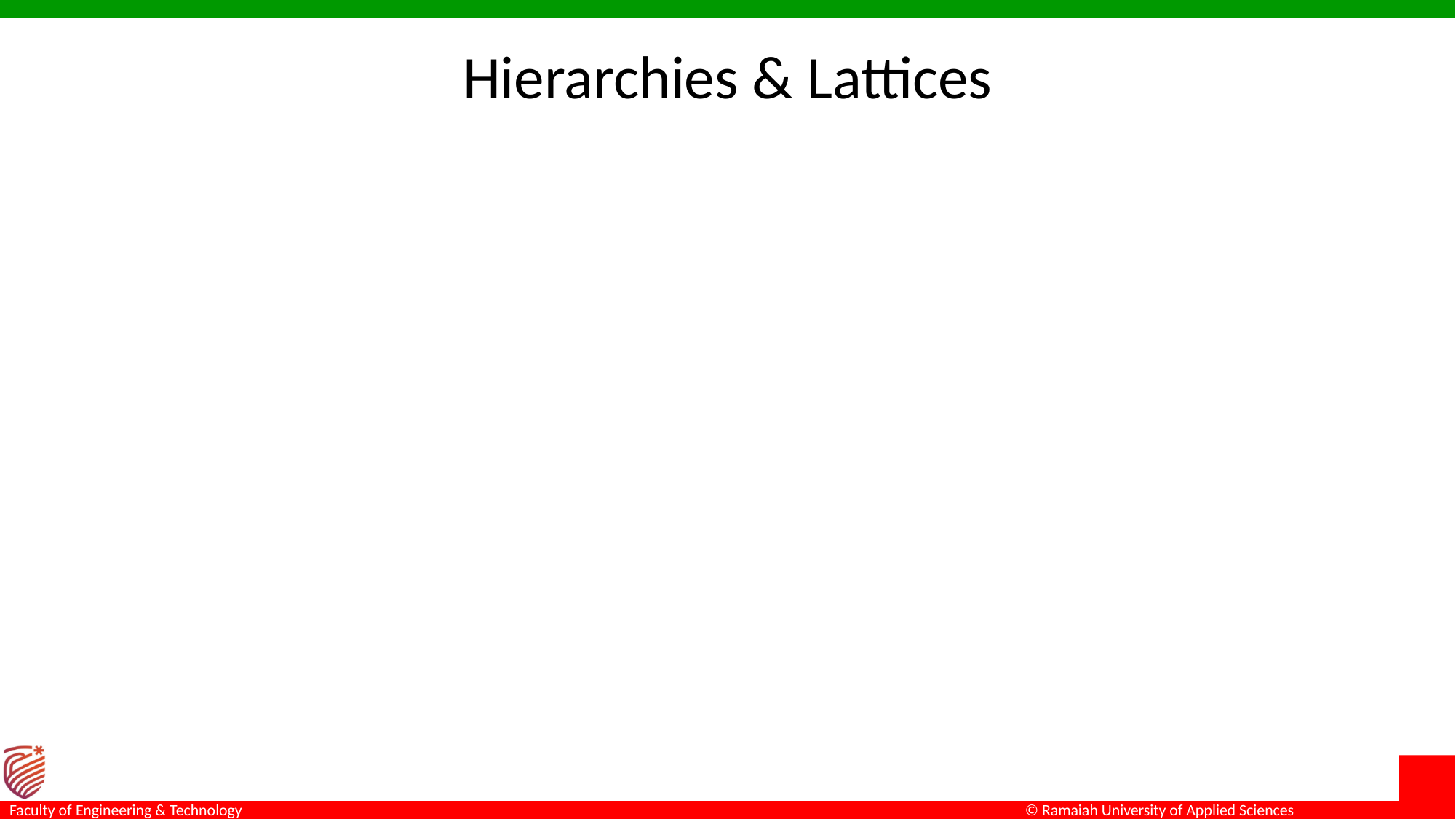

# Hierarchies & Lattices
A subclass may itself have further subclasses specified on it
forms a hierarchy or a lattice

Hierarchy
has a constraint that every subclass has only one superclass (called single inheritance)
this is basically a tree structure

Lattice
a subclass can be subclass of more than one superclass (called multiple inheritance)

In a lattice or hierarchy, a subclass inherits attributes not only of its direct superclass, but also of all its predecessor superclasses